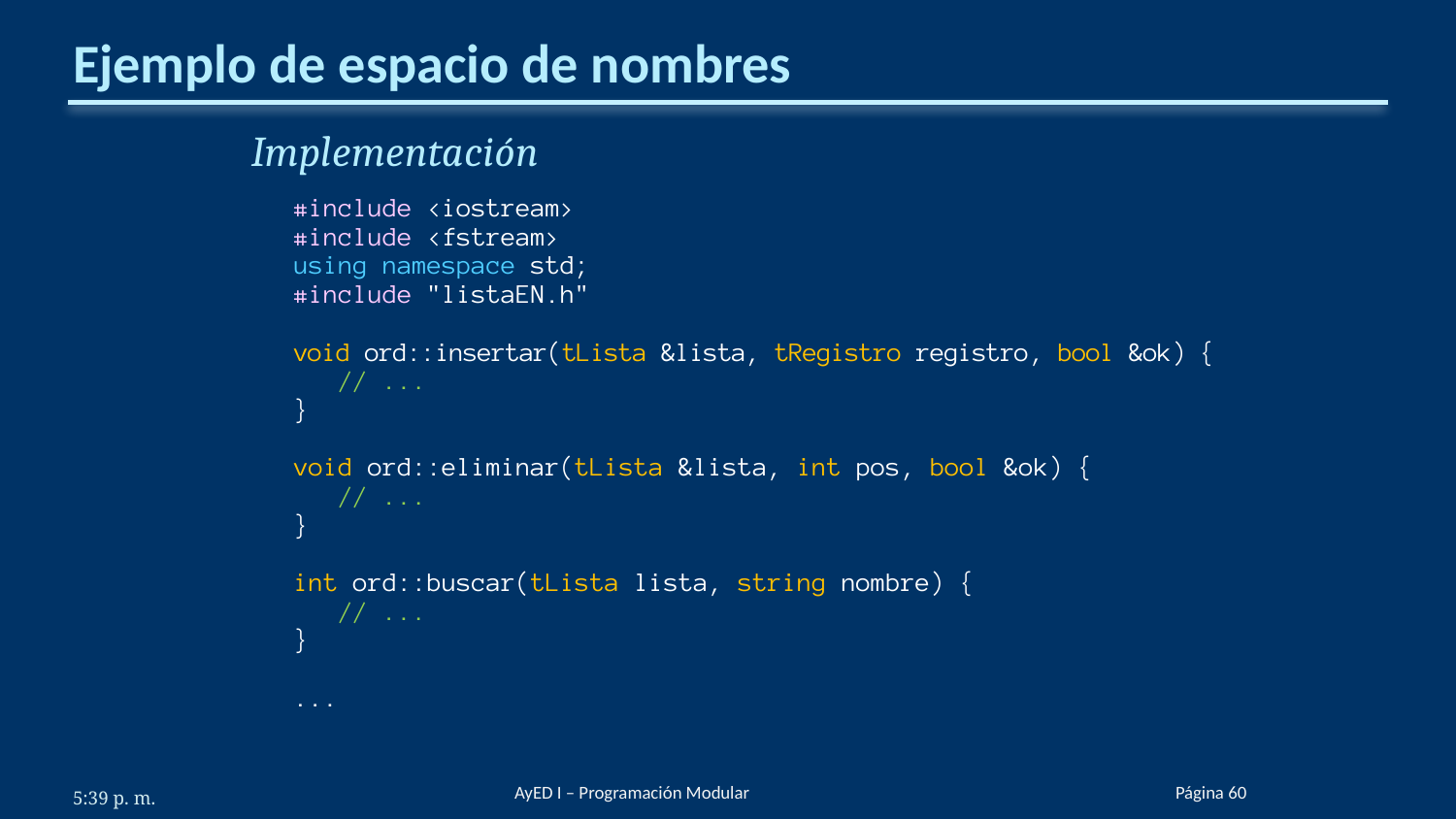

# Ejemplo de espacio de nombres
Implementación
#include <iostream>
#include <fstream>
using namespace std;
#include "listaEN.h"

void ord::insertar(tLista &lista, tRegistro registro, bool &ok) {
   // ...
}

void ord::eliminar(tLista &lista, int pos, bool &ok) {
   // ...
}

int ord::buscar(tLista lista, string nombre) {
   // ...
}

...
AyED I – Programación Modular
Página 60
5:39 p. m.